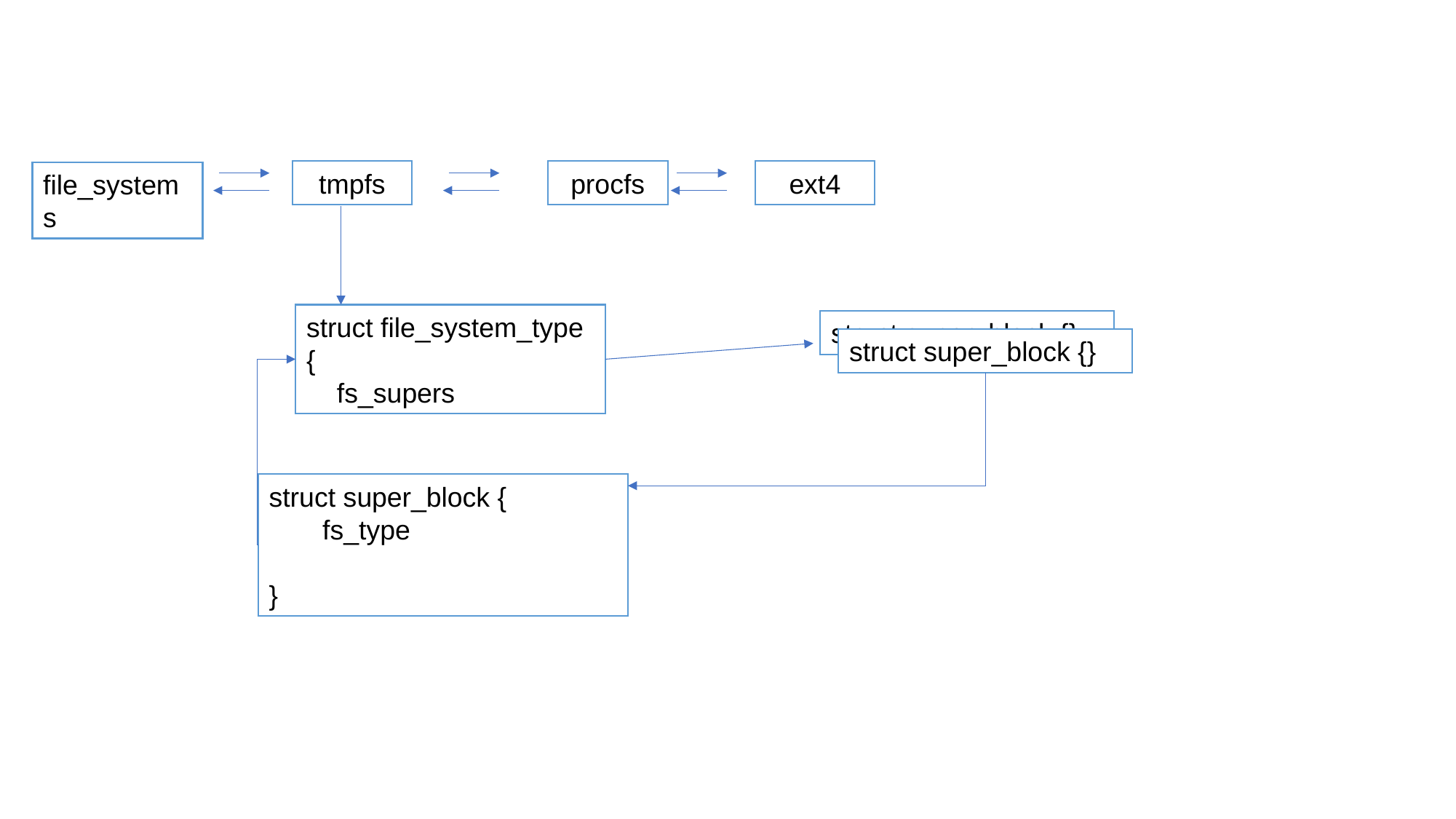

tmpfs
procfs
ext4
file_systems
struct file_system_type {
    fs_supers
struct super_block {}
struct super_block {}
struct super_block {
       fs_type

}